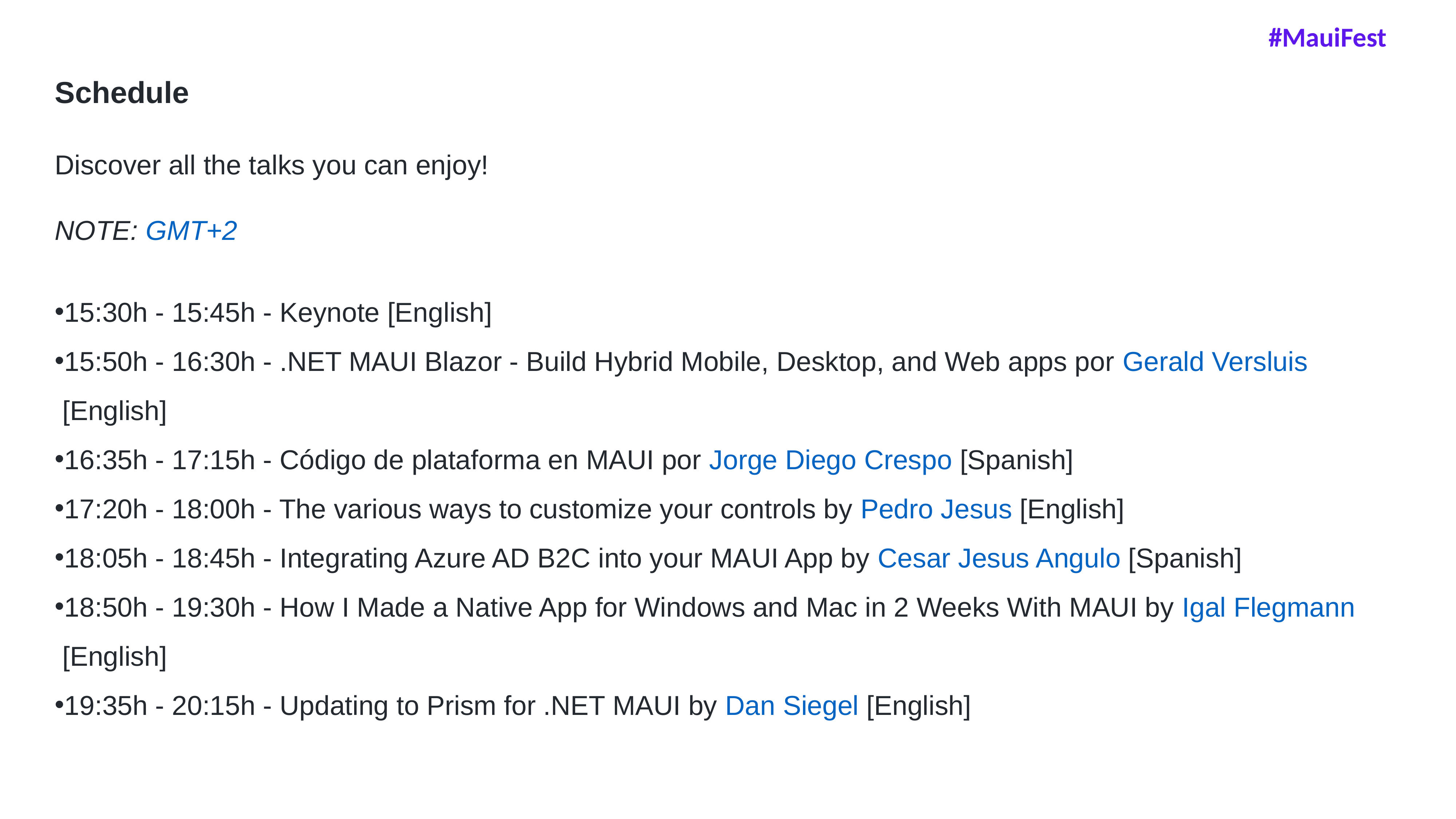

#MauiFest
Schedule
Discover all the talks you can enjoy!

NOTE: GMT+2

15:30h - 15:45h - Keynote [English]
15:50h - 16:30h - .NET MAUI Blazor - Build Hybrid Mobile, Desktop, and Web apps por Gerald Versluis [English]
16:35h - 17:15h - Código de plataforma en MAUI por Jorge Diego Crespo [Spanish]
17:20h - 18:00h - The various ways to customize your controls by Pedro Jesus [English]
18:05h - 18:45h - Integrating Azure AD B2C into your MAUI App by Cesar Jesus Angulo [Spanish]
18:50h - 19:30h - How I Made a Native App for Windows and Mac in 2 Weeks With MAUI by Igal Flegmann [English]
19:35h - 20:15h - Updating to Prism for .NET MAUI by Dan Siegel [English]